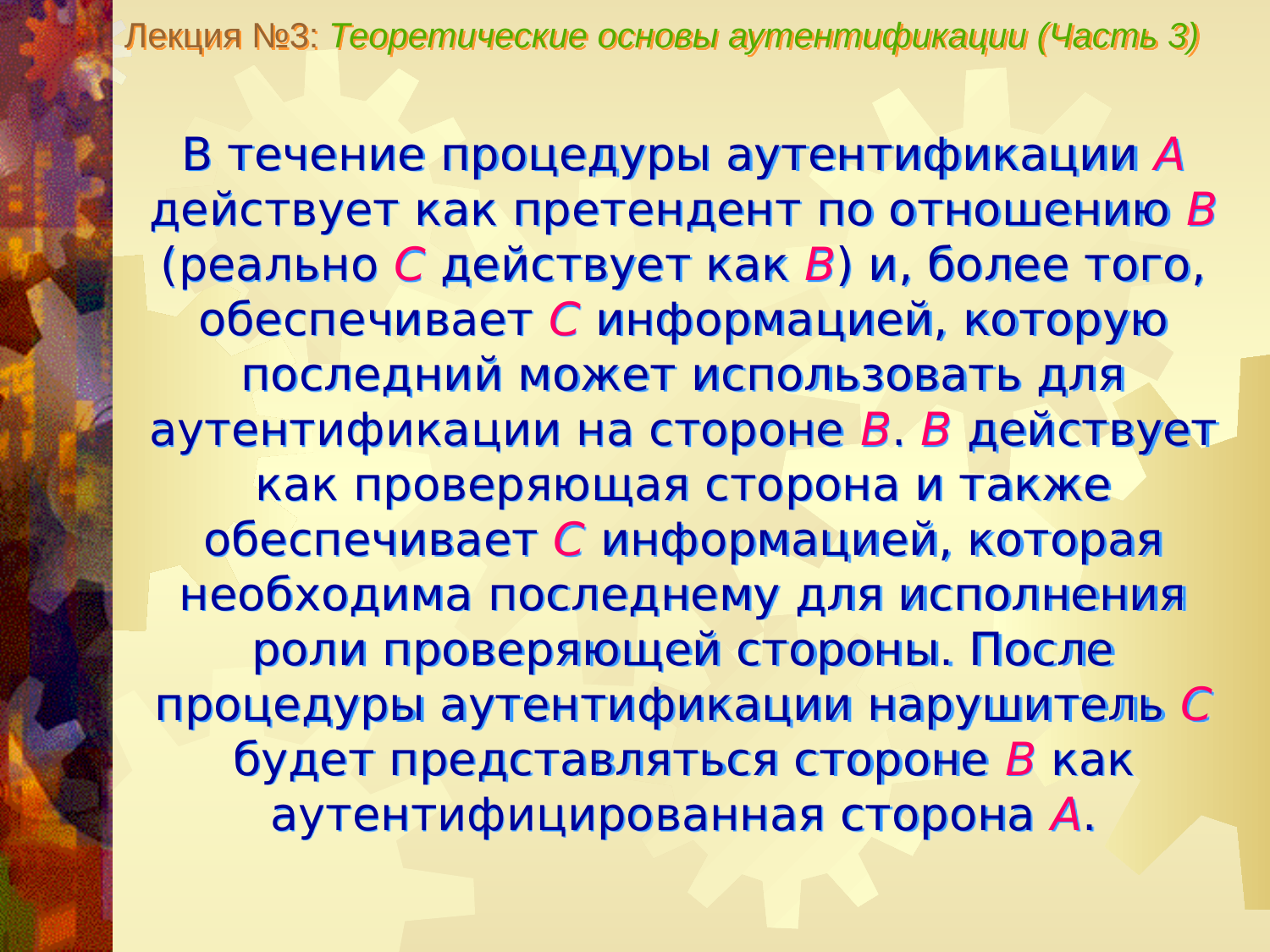

Лекция №3: Теоретические основы аутентификации (Часть 3)
В течение процедуры аутентификации А действует как претендент по отношению В (реально С действует как В) и, более того, обеспечивает С информацией, которую последний может использовать для аутентификации на стороне В. В действует как проверяющая сторона и также обеспечивает С информацией, которая необходима последнему для исполнения роли проверяющей стороны. После процедуры аутентификации нарушитель С будет представляться стороне В как аутентифицированная сторона А.